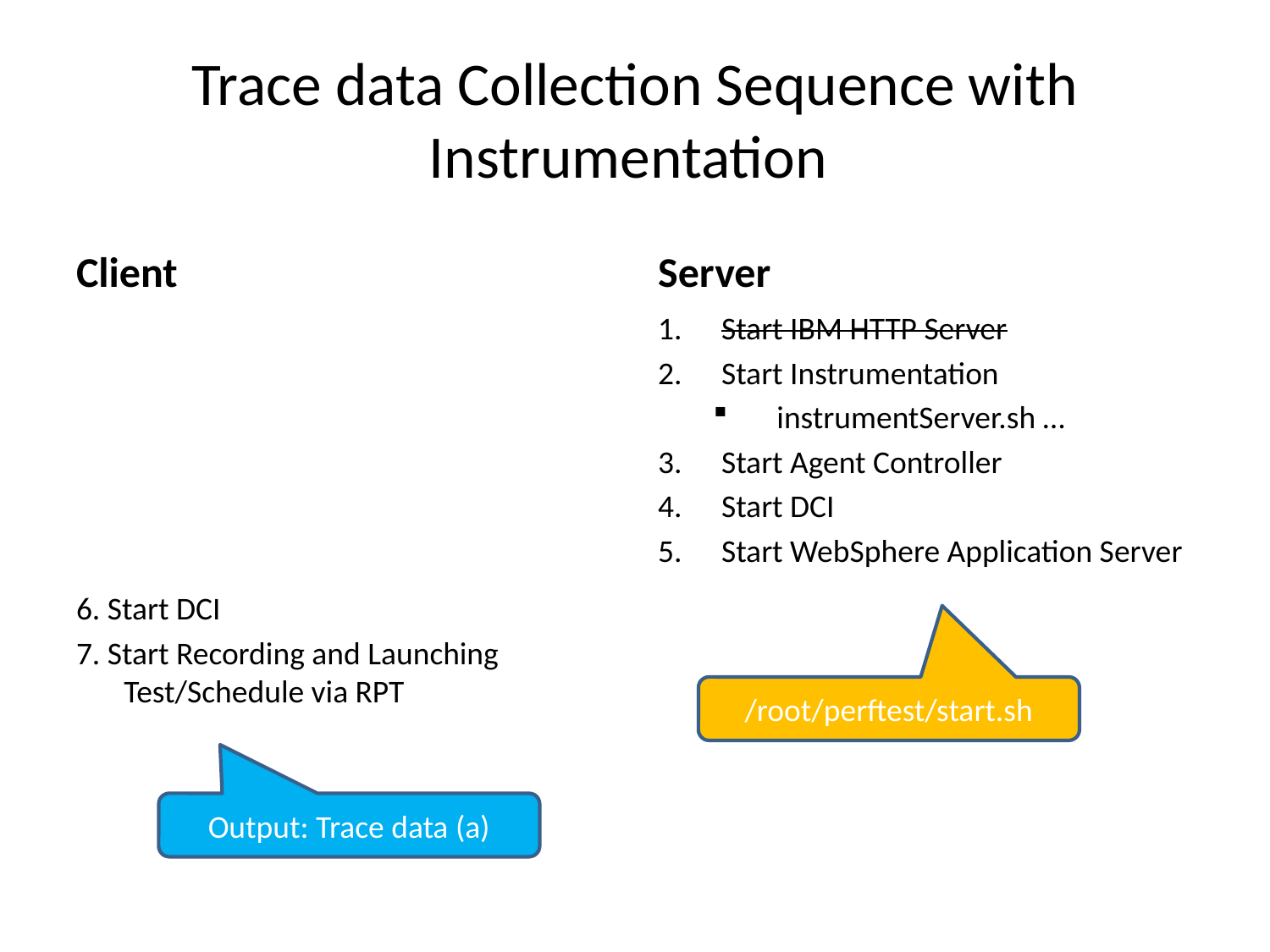

# Trace data Collection Sequence with Instrumentation
Client
Server
Start IBM HTTP Server
Start Instrumentation
instrumentServer.sh …
Start Agent Controller
Start DCI
Start WebSphere Application Server

6. Start DCI
7. Start Recording and Launching Test/Schedule via RPT
/root/perftest/start.sh
Output: Trace data (a)